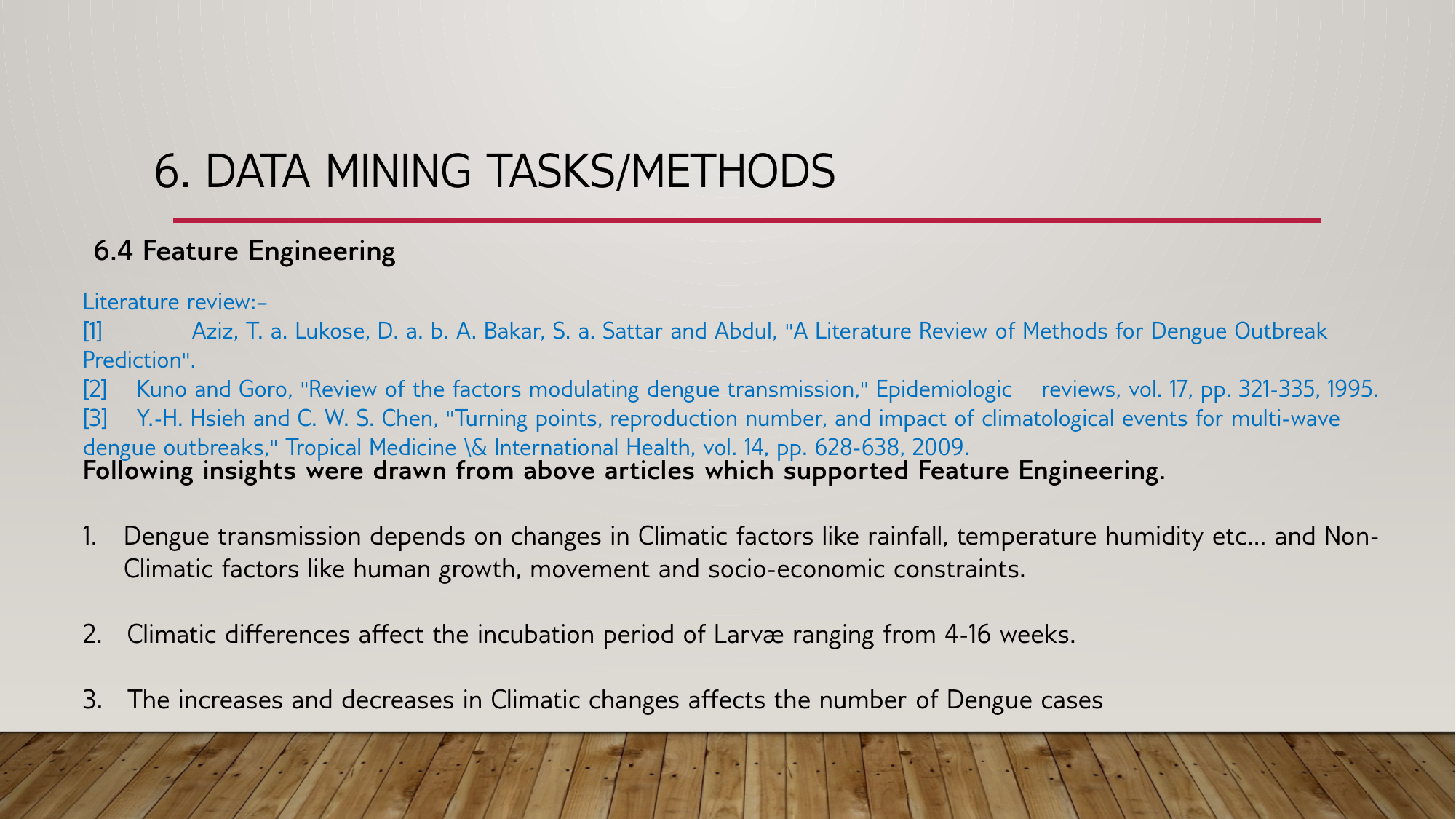

# 6. Data mining tasks/methods
6.4 Feature Engineering

Literature review:–
[1] 	Aziz, T. a. Lukose, D. a. b. A. Bakar, S. a. Sattar and Abdul, "A Literature Review of Methods for Dengue Outbreak Prediction".
[2]    Kuno and Goro, "Review of the factors modulating dengue transmission," Epidemiologic    reviews, vol. 17, pp. 321-335, 1995.
[3]    Y.-H. Hsieh and C. W. S. Chen, "Turning points, reproduction number, and impact of climatological events for multi-wave dengue outbreaks," Tropical Medicine \& International Health, vol. 14, pp. 628-638, 2009.

Following insights were drawn from above articles which supported Feature Engineering.

Dengue transmission depends on changes in Climatic factors like rainfall, temperature humidity etc… and Non-Climatic factors like human growth, movement and socio-economic constraints.

2.   Climatic differences affect the incubation period of Larvae ranging from 4-16 weeks.

3.   The increases and decreases in Climatic changes affects the number of Dengue cases